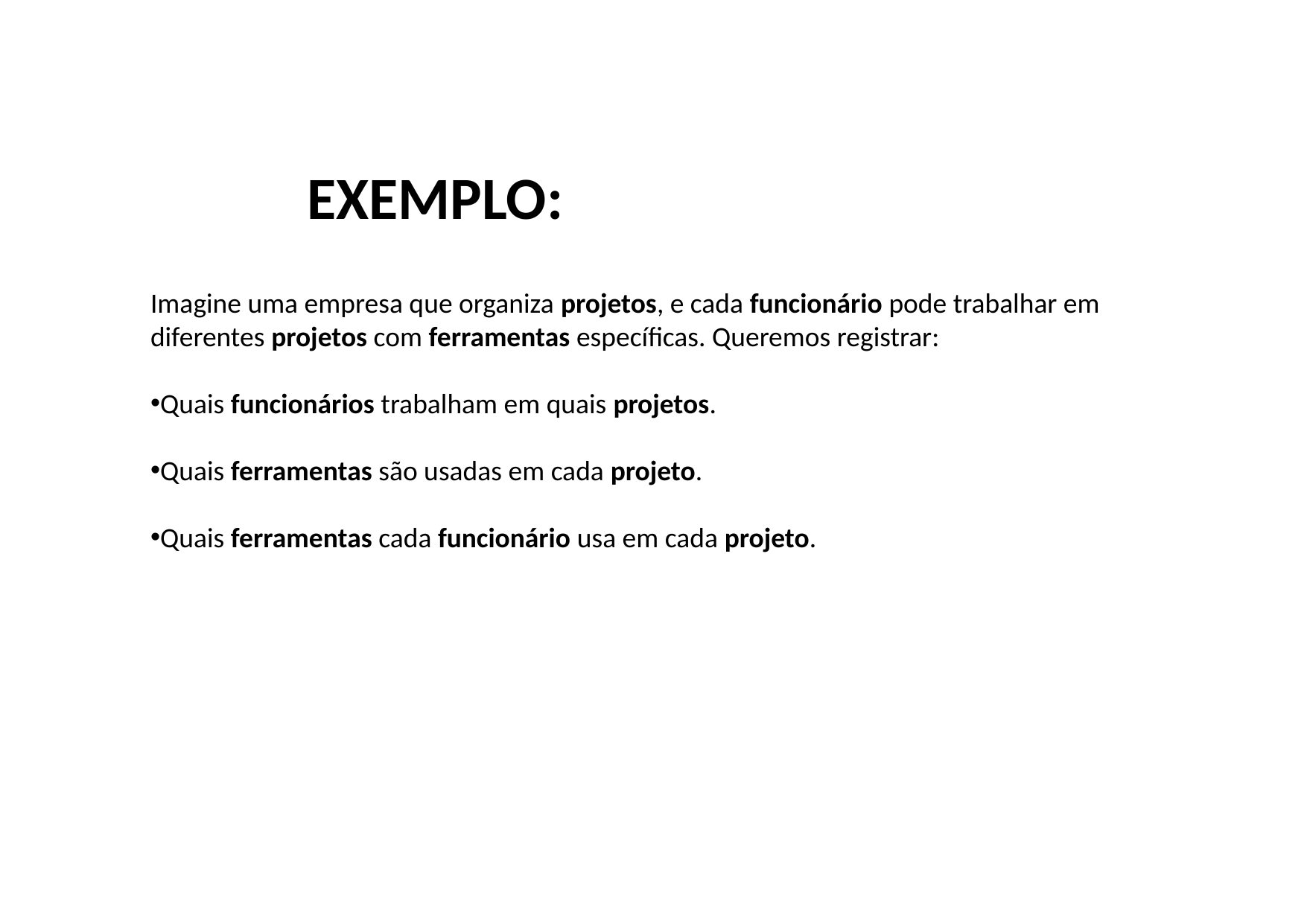

# EXEMPLO:
Imagine uma empresa que organiza projetos, e cada funcionário pode trabalhar em diferentes projetos com ferramentas específicas. Queremos registrar:

Quais funcionários trabalham em quais projetos.

Quais ferramentas são usadas em cada projeto.

Quais ferramentas cada funcionário usa em cada projeto.